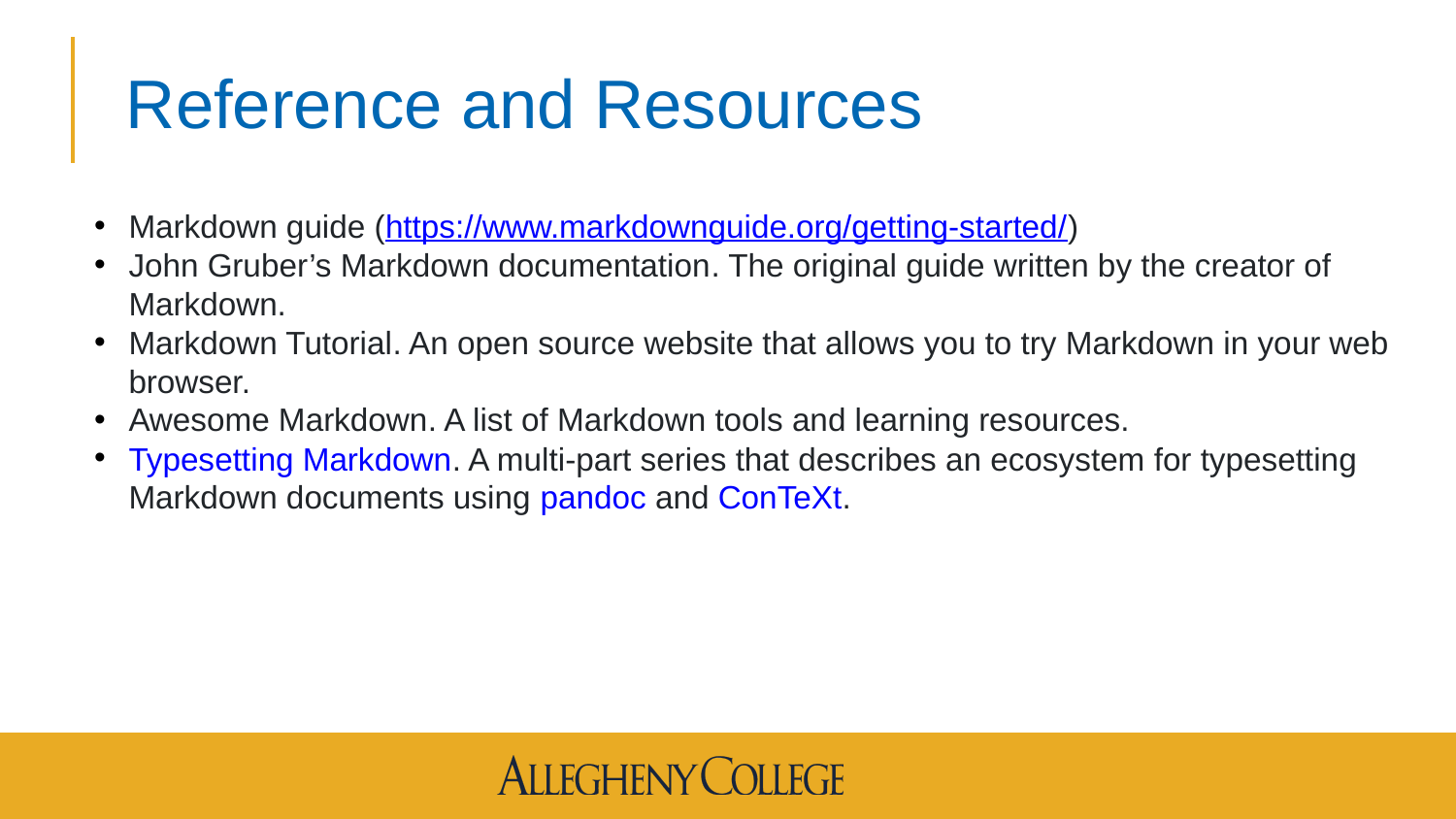

# Reference and Resources
Markdown guide (https://www.markdownguide.org/getting-started/)
John Gruber’s Markdown documentation. The original guide written by the creator of Markdown.
Markdown Tutorial. An open source website that allows you to try Markdown in your web browser.
Awesome Markdown. A list of Markdown tools and learning resources.
Typesetting Markdown. A multi-part series that describes an ecosystem for typesetting Markdown documents using pandoc and ConTeXt.